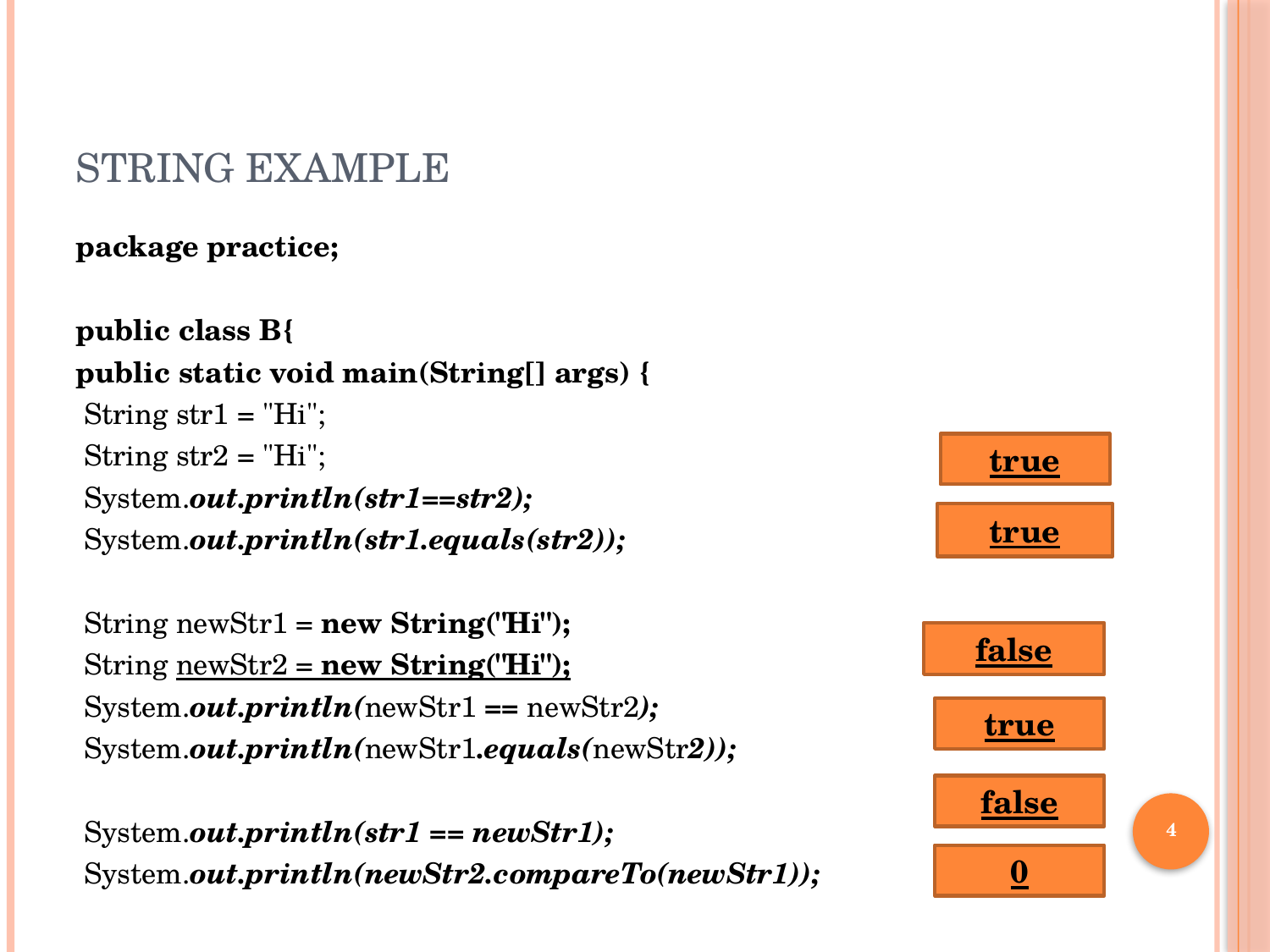

# String Example
package practice;

public class B{
public static void main(String[] args) {
 String str1 = "Hi";
 String str2 = "Hi";
 System.out.println(str1==str2);
 System.out.println(str1.equals(str2));

 String newStr1 = new String("Hi");
 String newStr2 = new String("Hi");
 System.out.println(newStr1 == newStr2);
 System.out.println(newStr1.equals(newStr2));

 System.out.println(str1 == newStr1);
 System.out.println(newStr2.compareTo(newStr1));
true
true
false
true
false
4
0